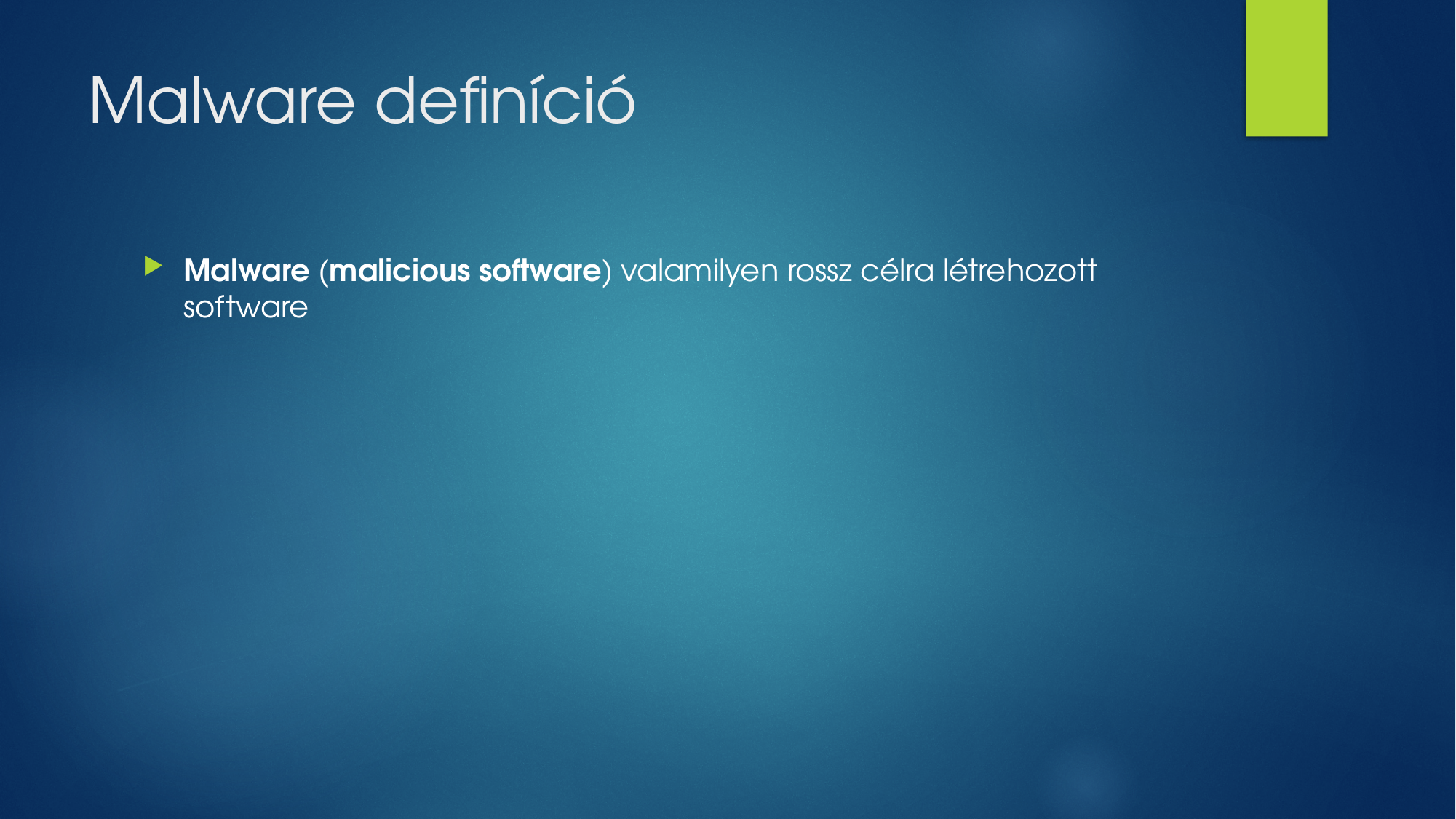

# Malware definíció
Malware (malicious software) valamilyen rossz célra létrehozott software